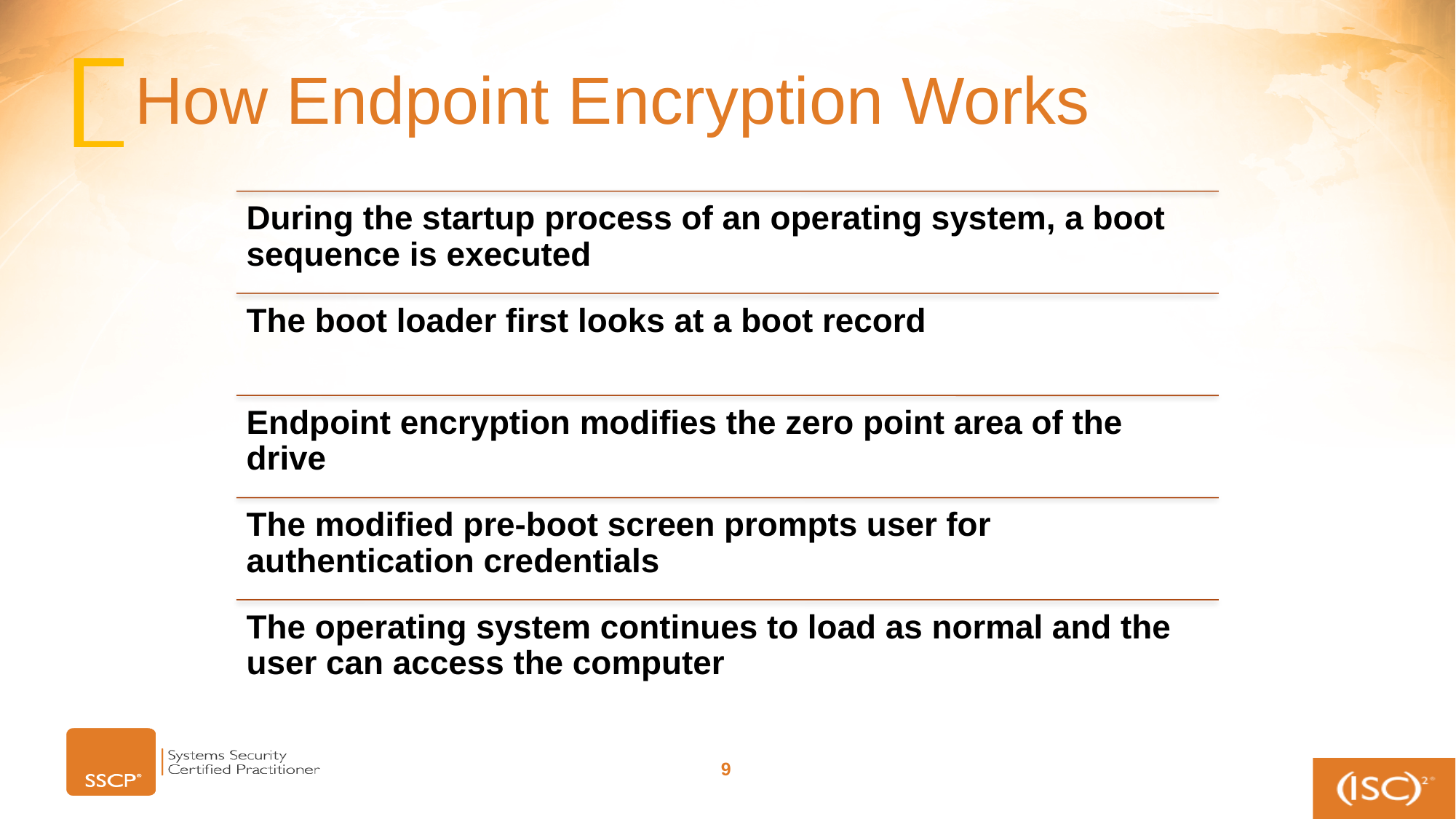

# How Endpoint Encryption Works
During the startup process of an operating system, a boot sequence is executed
The boot loader first looks at a boot record
Endpoint encryption modifies the zero point area of the drive
The modified pre-boot screen prompts user for authentication credentials
The operating system continues to load as normal and the user can access the computer